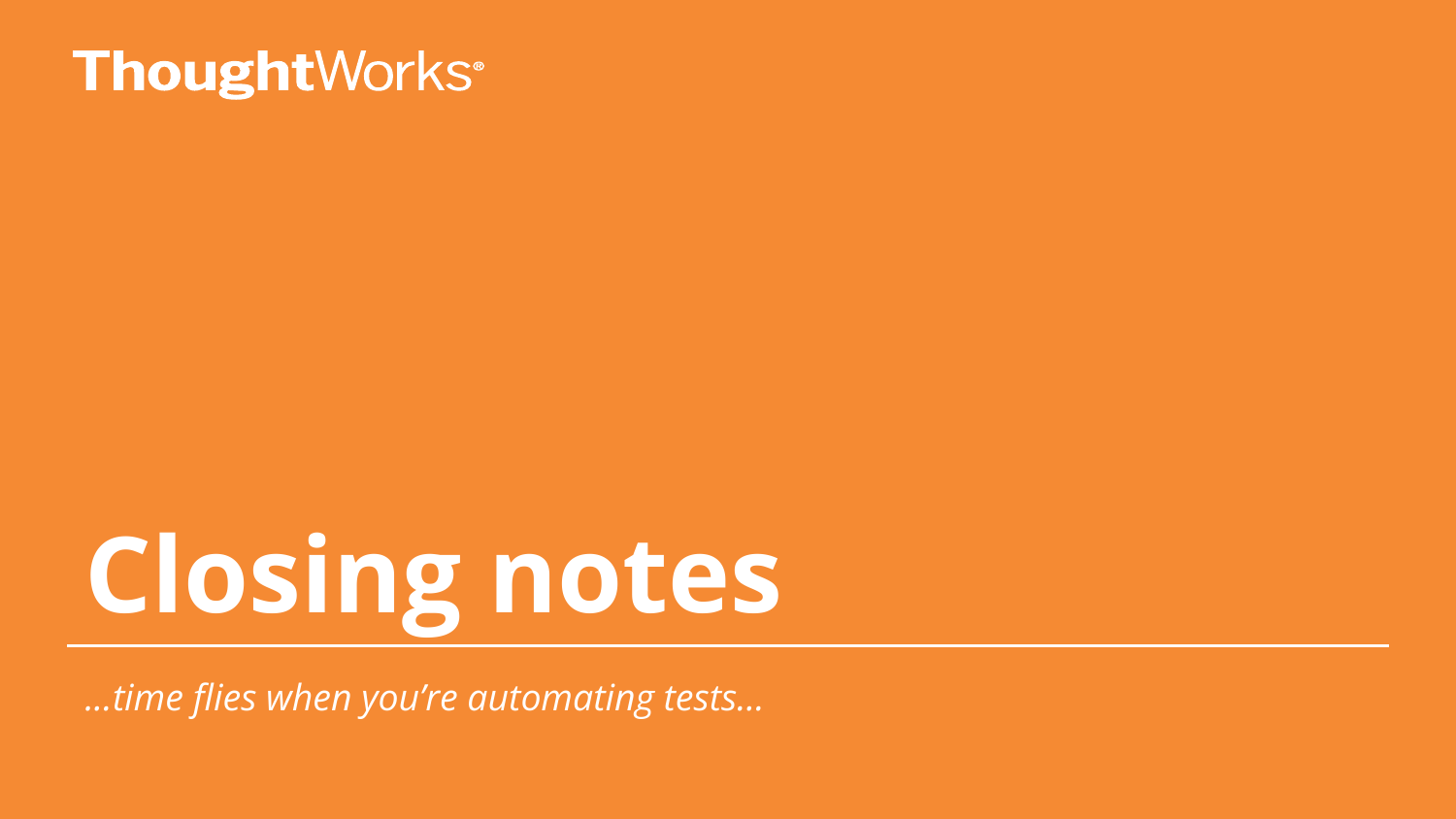

# Closing notes
...time flies when you’re automating tests...